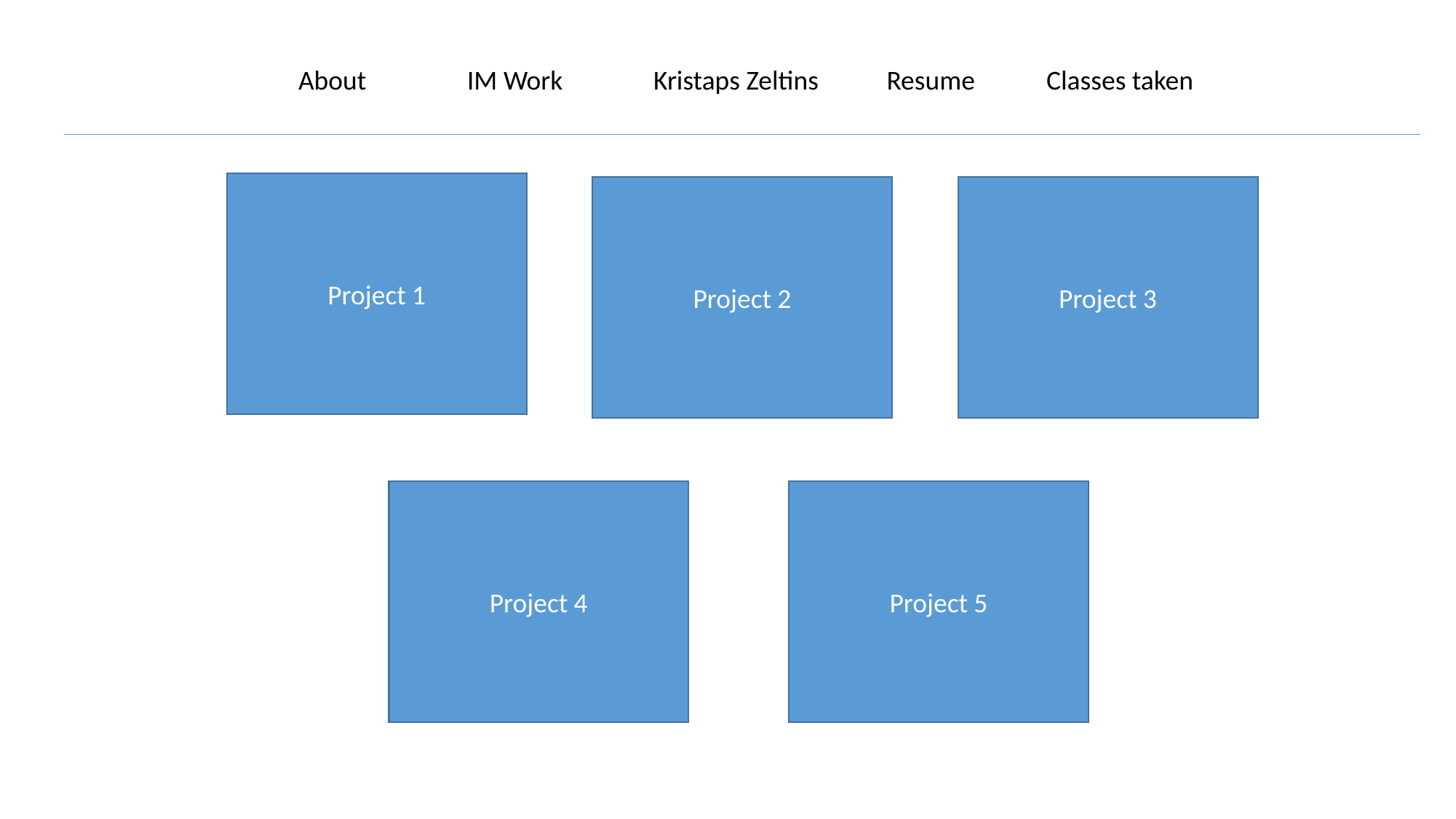

About
IM Work
Kristaps Zeltins
Resume
Classes taken
Project 1
Project 2
Project 3
Project 4
Project 5